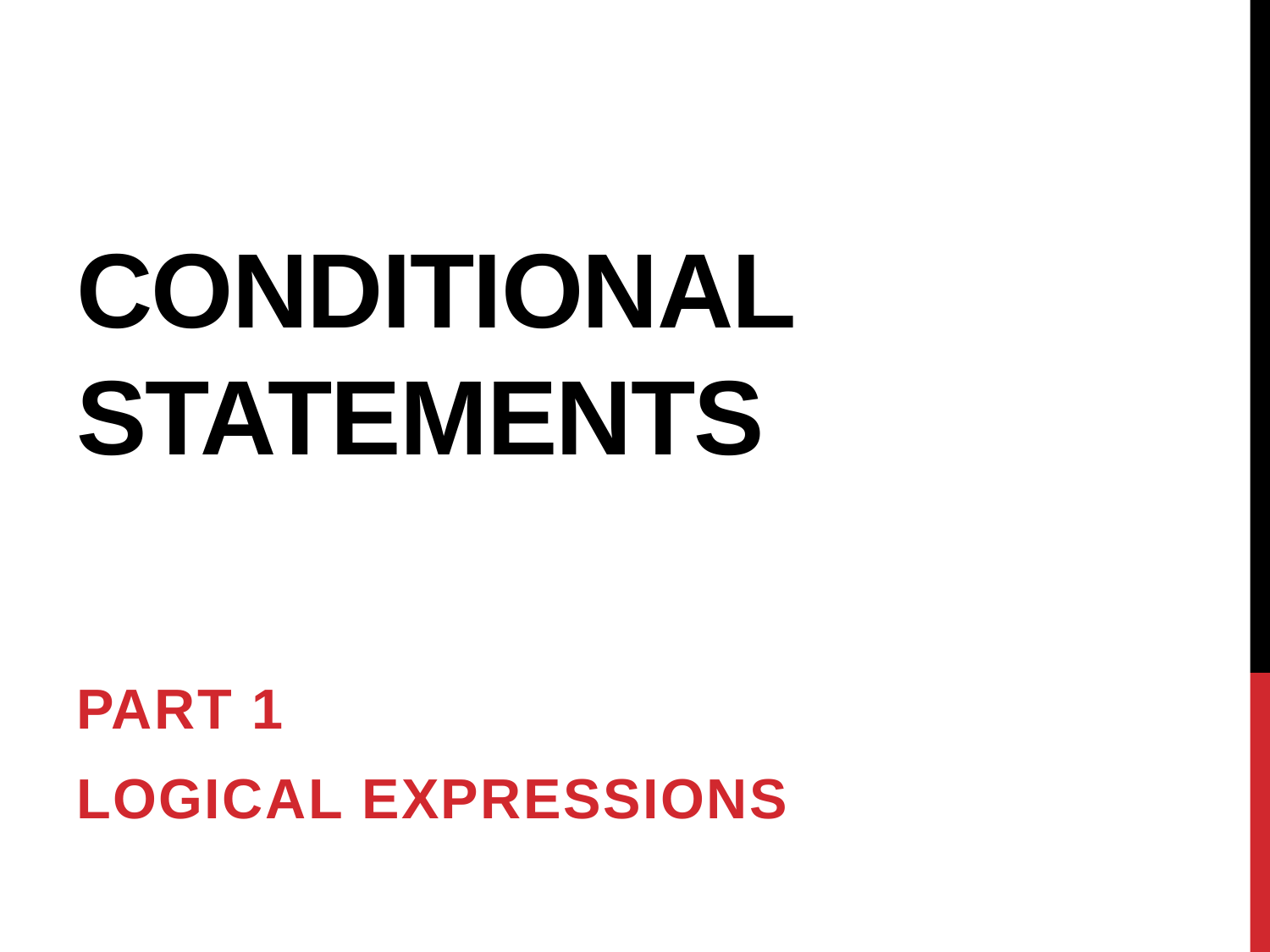

# Conditional Statements
Part 1
LOGICAL expressions